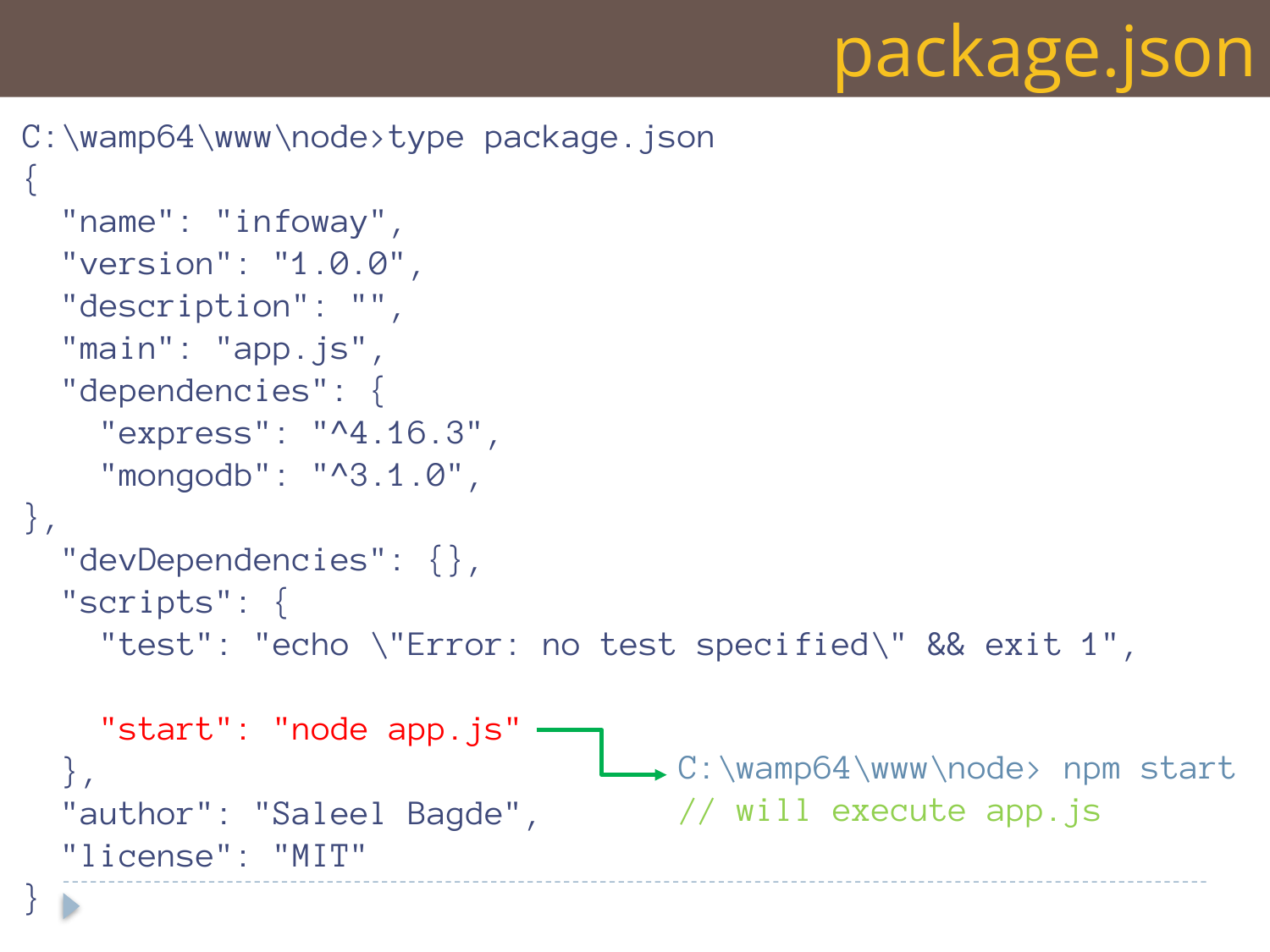

package.json
C:\wamp64\www\node>type package.json
{
  "name": "infoway",
  "version": "1.0.0",
  "description": "",
  "main": "app.js",
  "dependencies": {
    "express": "^4.16.3",
    "mongodb": "^3.1.0",
},
  "devDependencies": {},
  "scripts": {
    "test": "echo \"Error: no test specified\" && exit 1",

    "start": "node app.js"
  },
  "author": "Saleel Bagde",
  "license": "MIT"
}
C:\wamp64\www\node> npm start
// will execute app.js